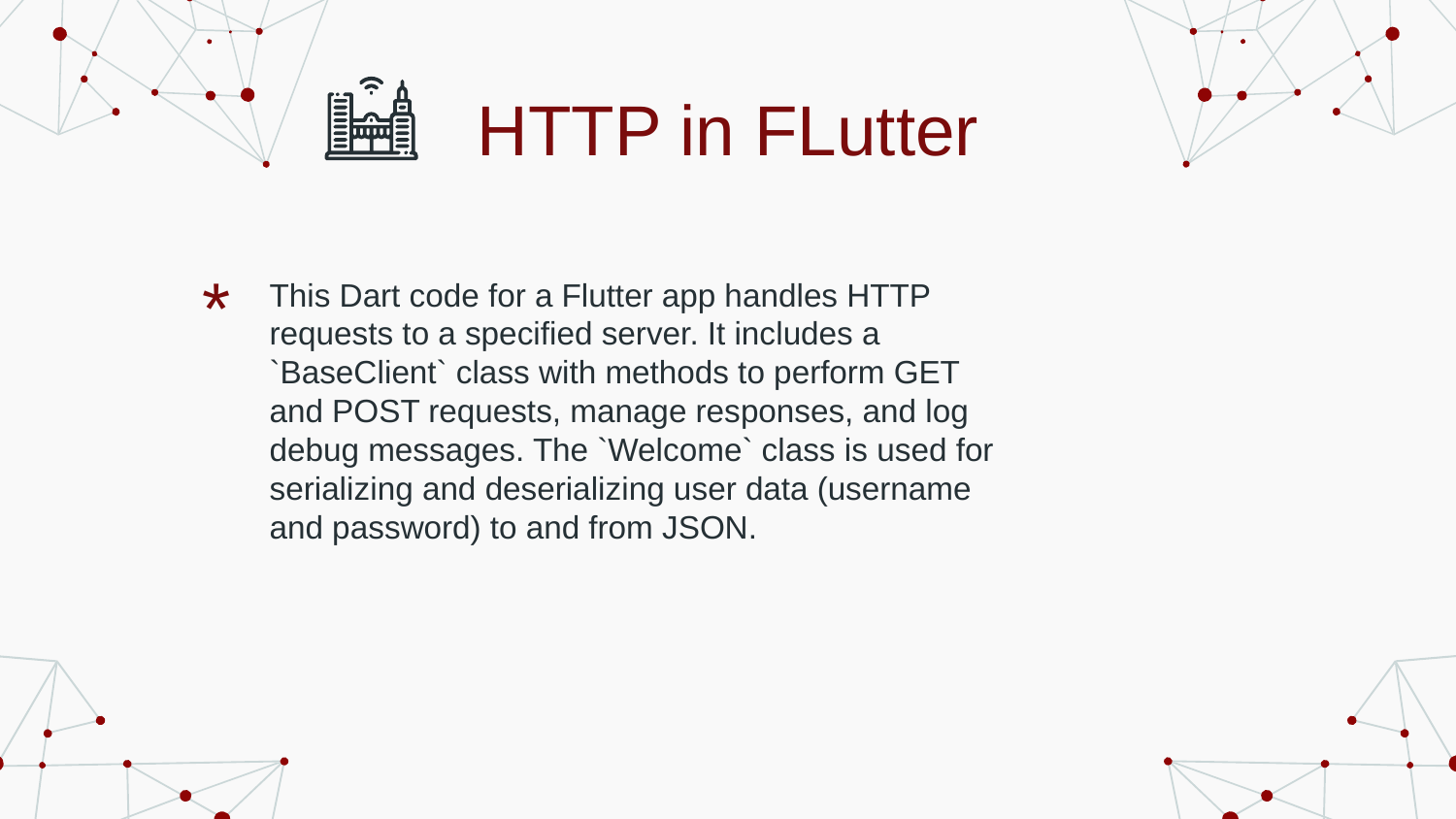

# HTTP in FLutter

*
This Dart code for a Flutter app handles HTTP requests to a specified server. It includes a `BaseClient` class with methods to perform GET and POST requests, manage responses, and log debug messages. The `Welcome` class is used for serializing and deserializing user data (username and password) to and from JSON.